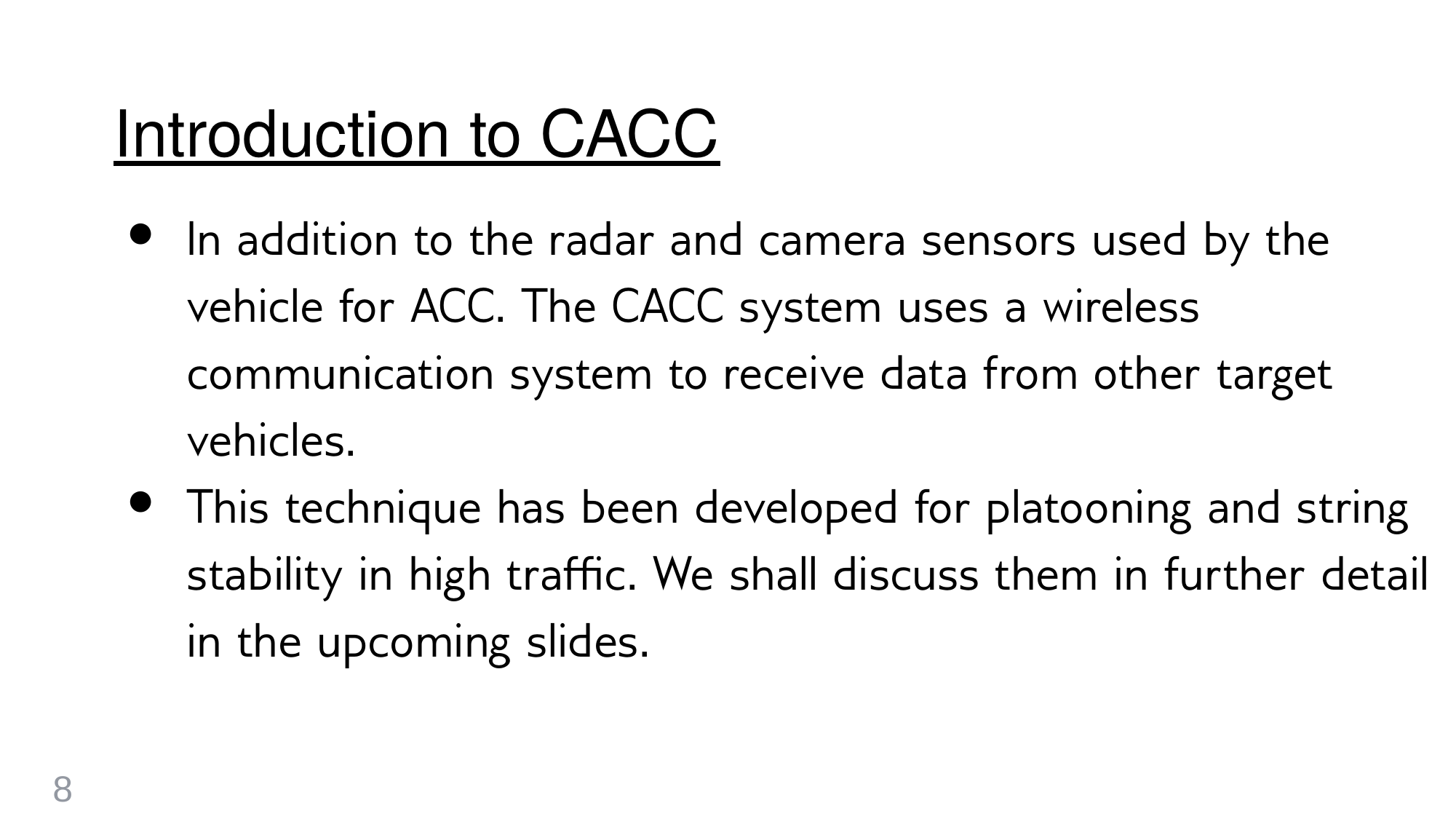

# Introduction to CACC

In addition to the radar and camera sensors used by the vehicle for ACC. The CACC system uses a wireless communication system to receive data from other target vehicles.
This technique has been developed for platooning and string stability in high traffic. We shall discuss them in further detail in the upcoming slides.
8